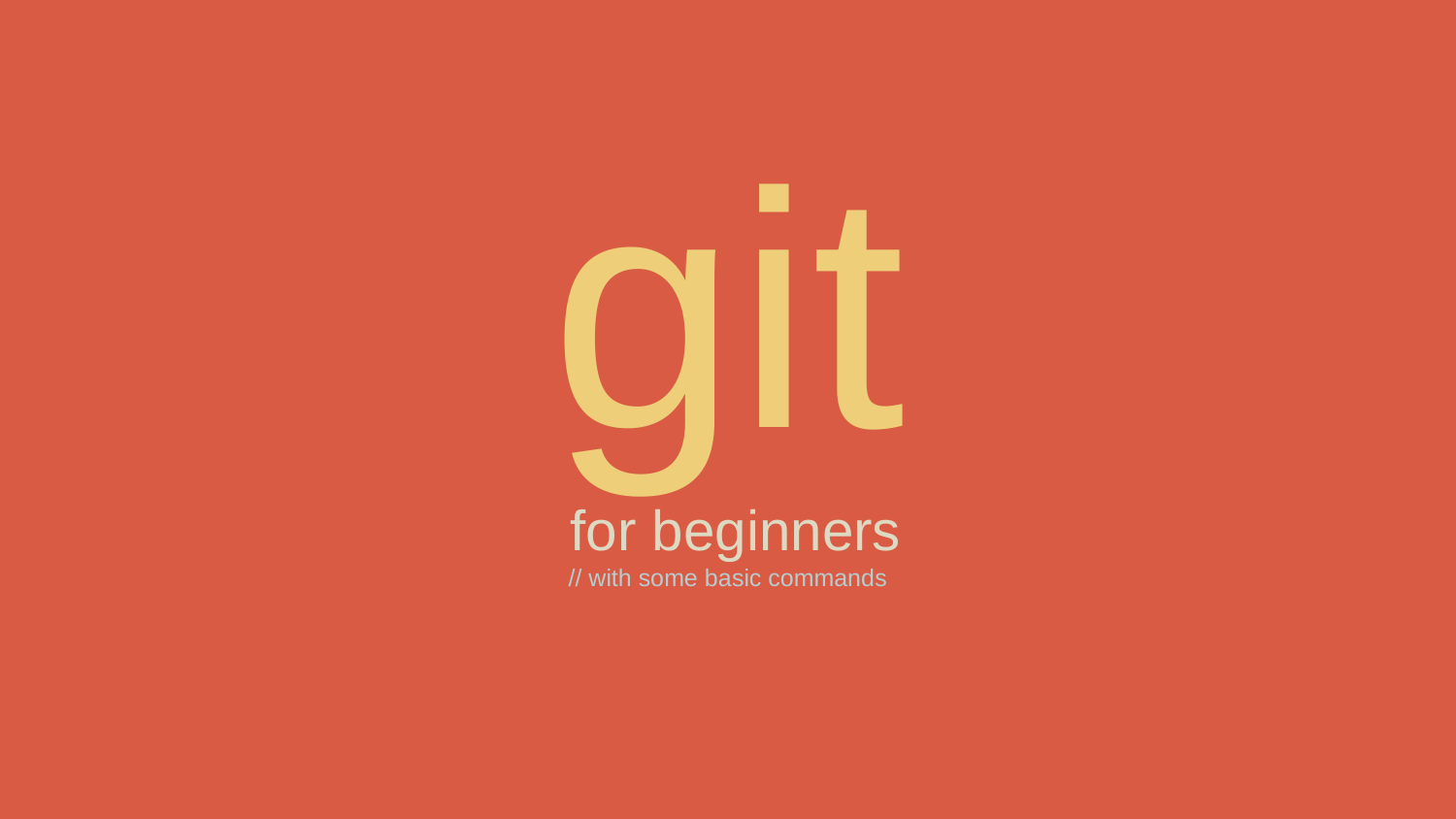

# git for beginners // with some basic commands